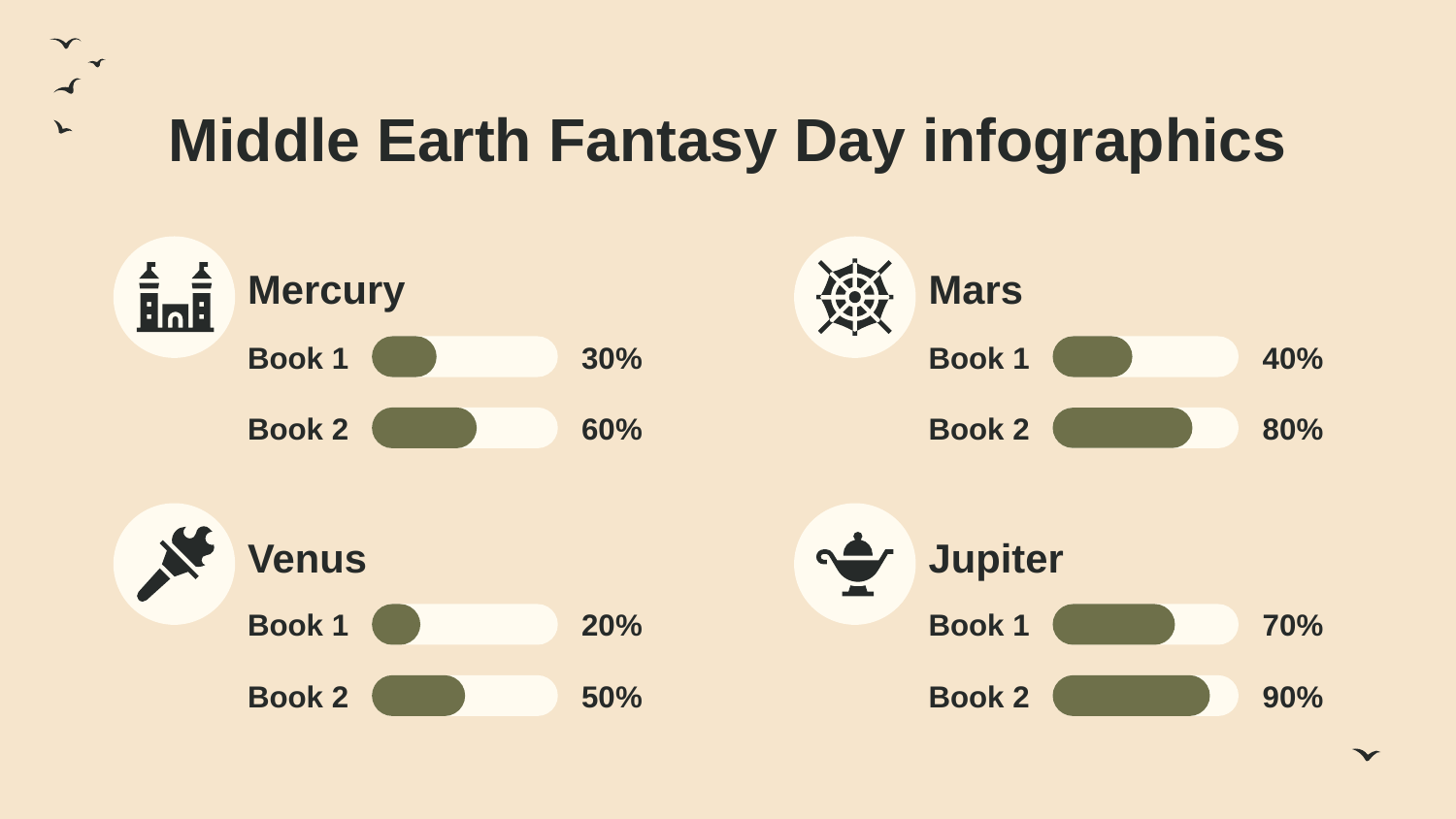

# Middle Earth Fantasy Day infographics

Mercury
Book 1
30%
Book 2
60%
Mars
Book 1
40%
Book 2
80%

Venus
Book 1
20%
Book 2
50%
Jupiter
Book 1
70%
Book 2
90%